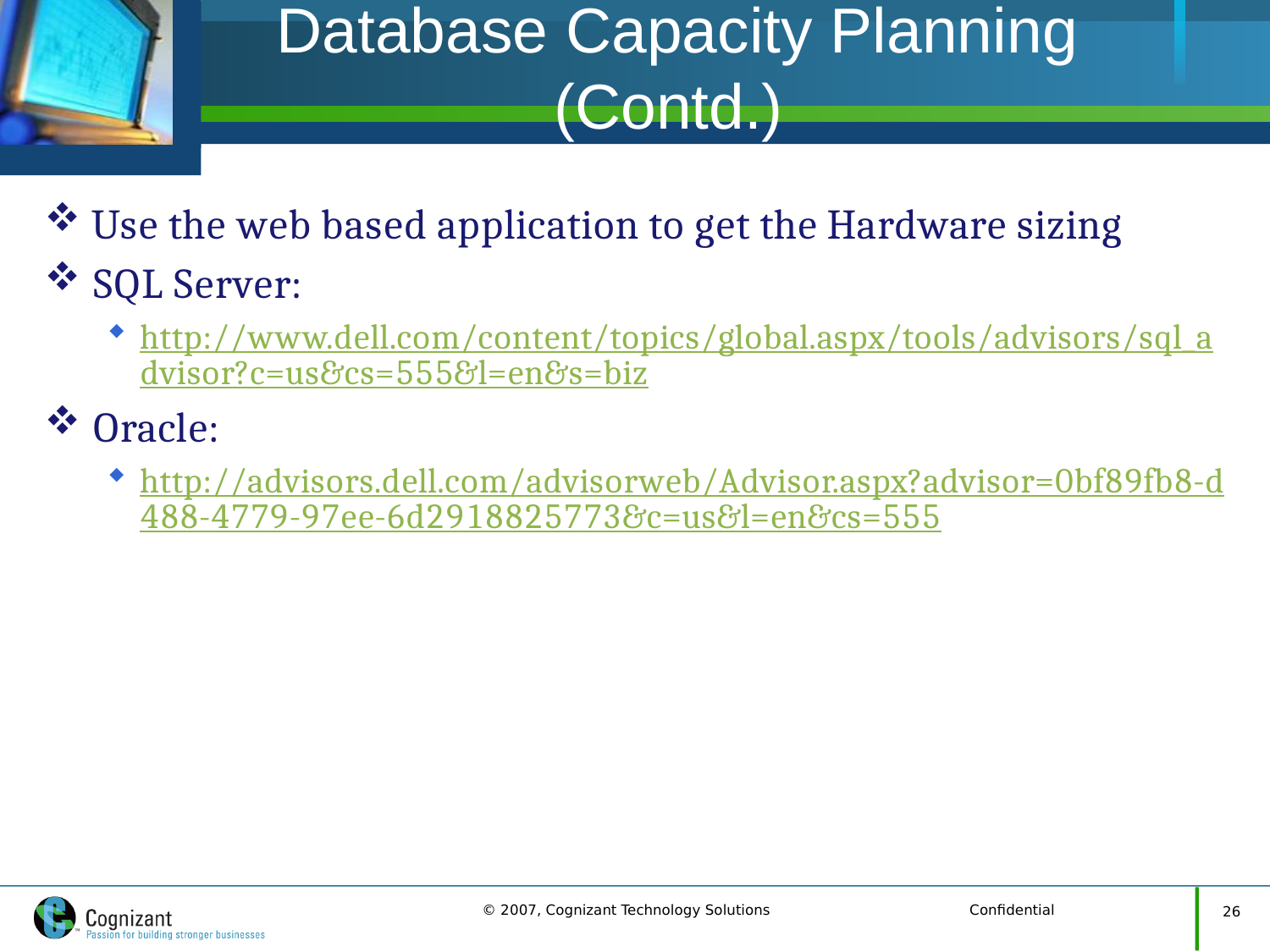

# Database Capacity Planning (Contd.)
Use the web based application to get the Hardware sizing
SQL Server:
http://www.dell.com/content/topics/global.aspx/tools/advisors/sql_advisor?c=us&cs=555&l=en&s=biz
Oracle:
http://advisors.dell.com/advisorweb/Advisor.aspx?advisor=0bf89fb8-d488-4779-97ee-6d2918825773&c=us&l=en&cs=555

26